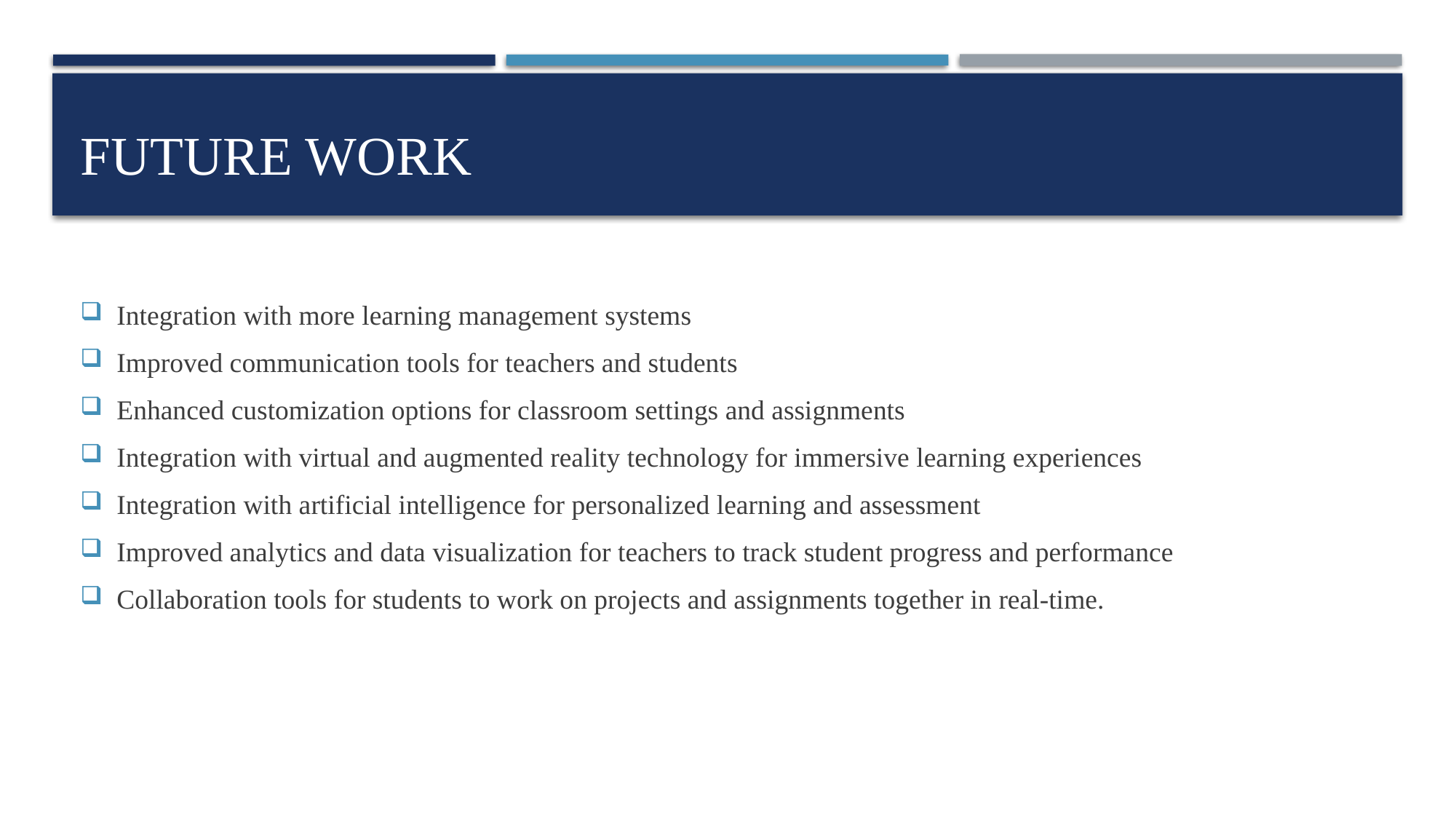

# Future work
Integration with more learning management systems
Improved communication tools for teachers and students
Enhanced customization options for classroom settings and assignments
Integration with virtual and augmented reality technology for immersive learning experiences
Integration with artificial intelligence for personalized learning and assessment
Improved analytics and data visualization for teachers to track student progress and performance
Collaboration tools for students to work on projects and assignments together in real-time.